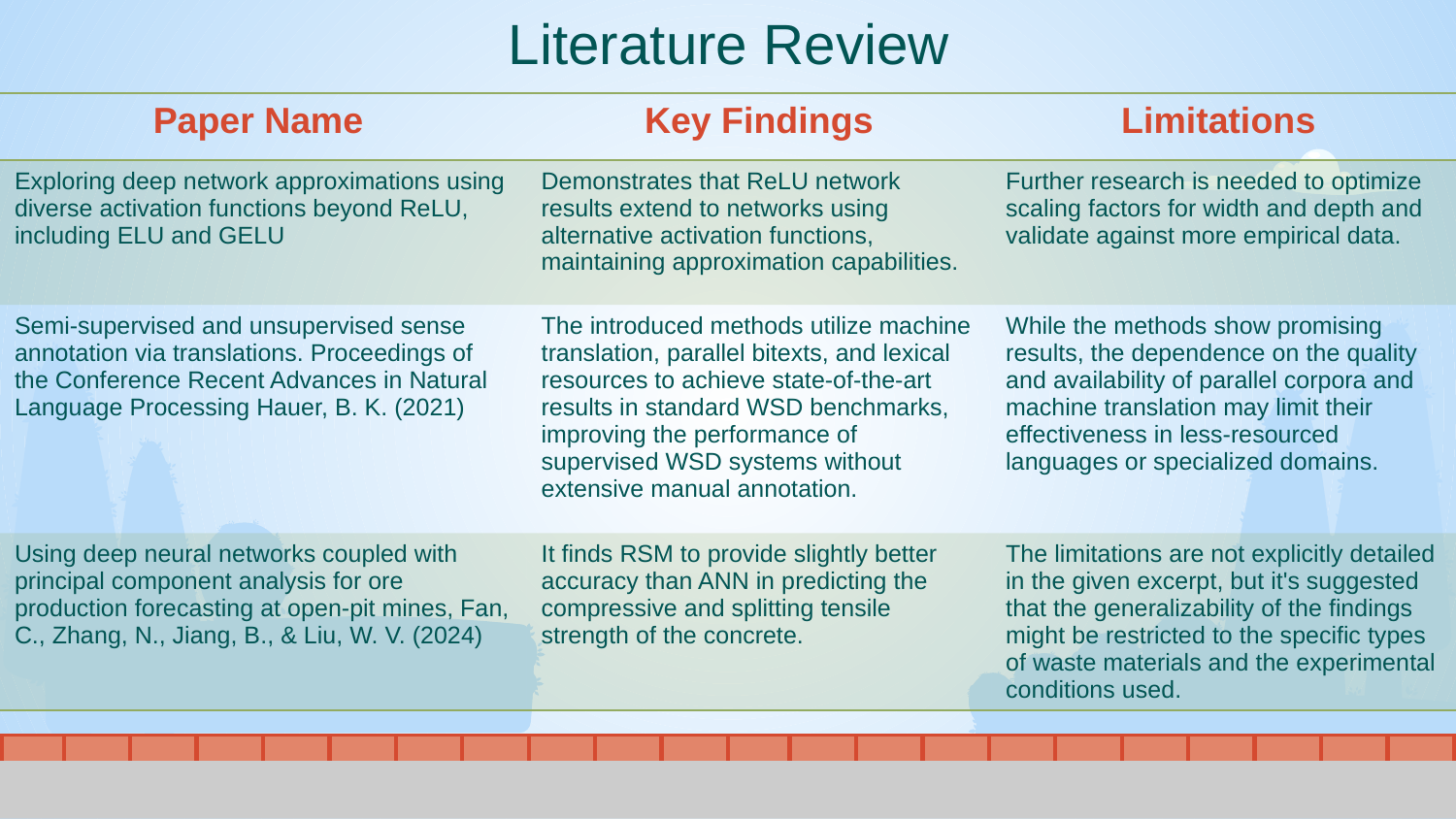

Literature Review
| Paper Name | Key Findings | Limitations |
| --- | --- | --- |
| Exploring deep network approximations using diverse activation functions beyond ReLU, including ELU and GELU | Demonstrates that ReLU network results extend to networks using alternative activation functions, maintaining approximation capabilities. | Further research is needed to optimize scaling factors for width and depth and validate against more empirical data. |
| Semi-supervised and unsupervised sense annotation via translations. Proceedings of the Conference Recent Advances in Natural Language Processing Hauer, B. K. (2021) | The introduced methods utilize machine translation, parallel bitexts, and lexical resources to achieve state-of-the-art results in standard WSD benchmarks, improving the performance of supervised WSD systems without extensive manual annotation. | While the methods show promising results, the dependence on the quality and availability of parallel corpora and machine translation may limit their effectiveness in less-resourced languages or specialized domains. |
| Using deep neural networks coupled with principal component analysis for ore production forecasting at open-pit mines, Fan, C., Zhang, N., Jiang, B., & Liu, W. V. (2024) | It finds RSM to provide slightly better accuracy than ANN in predicting the compressive and splitting tensile strength of the concrete. | The limitations are not explicitly detailed in the given excerpt, but it's suggested that the generalizability of the findings might be restricted to the specific types of waste materials and the experimental conditions used. |